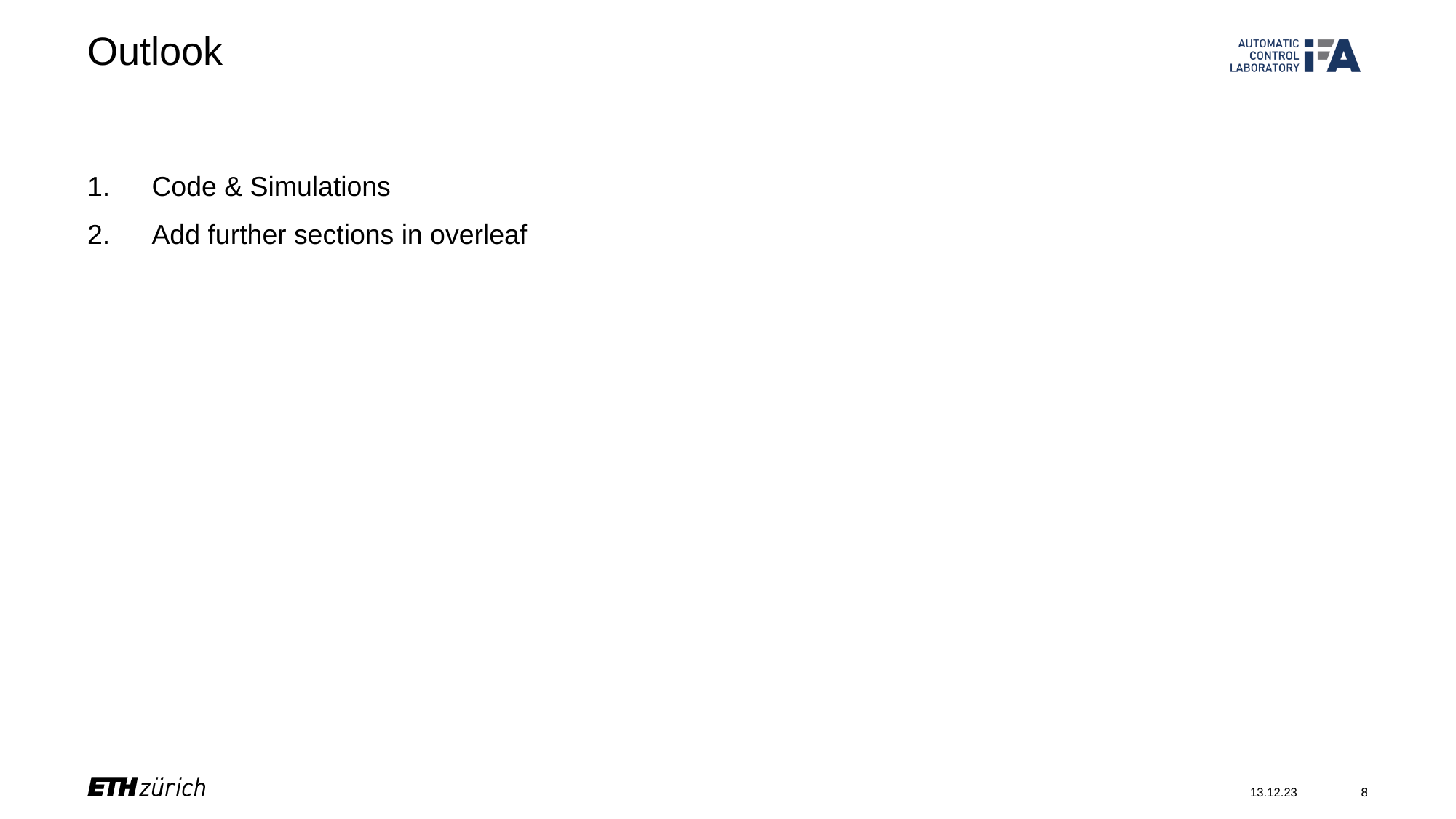

# Outlook
Code & Simulations
Add further sections in overleaf
13.12.23
8